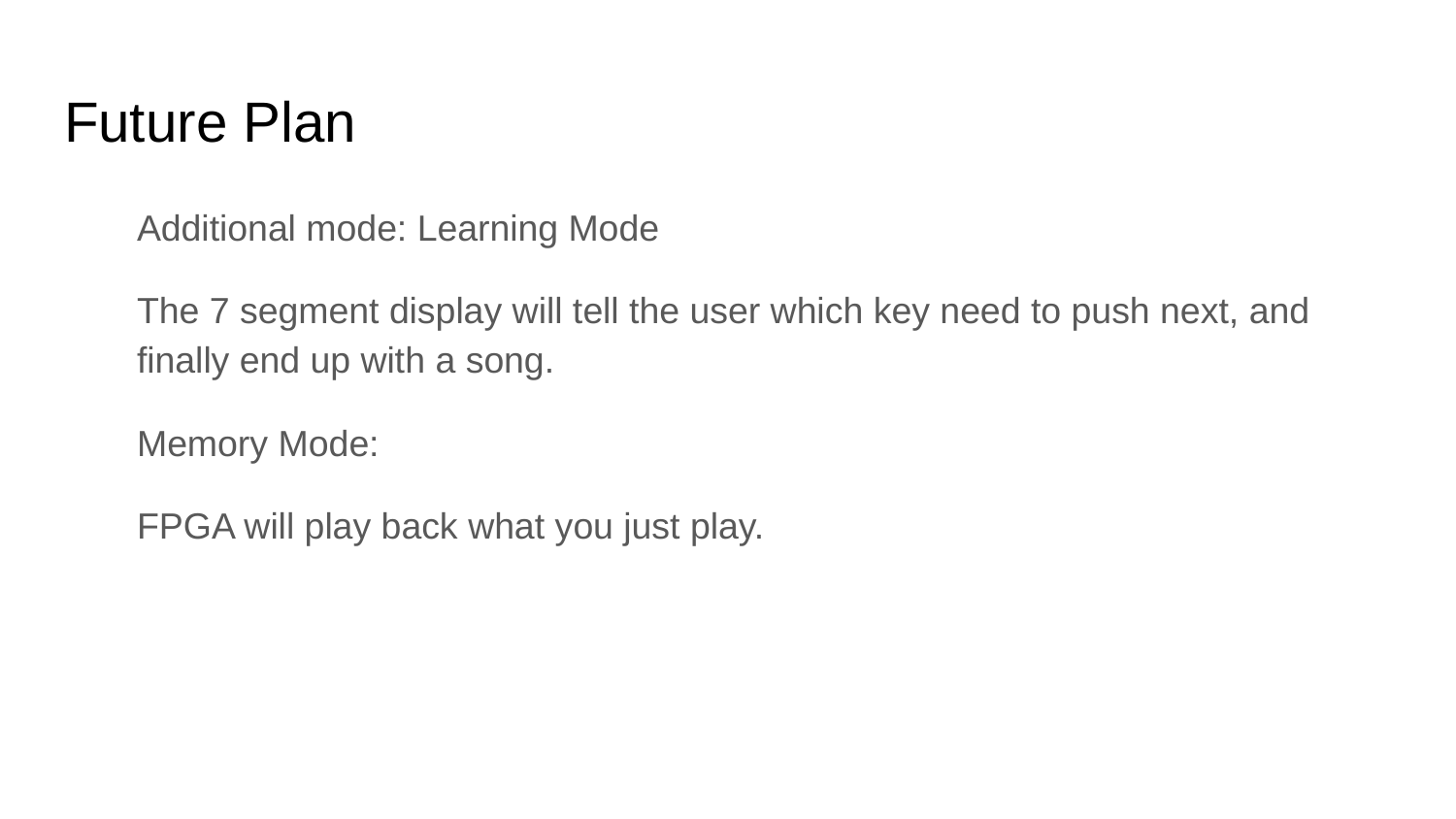

# Future Plan
Additional mode: Learning Mode
The 7 segment display will tell the user which key need to push next, and finally end up with a song.
Memory Mode:
FPGA will play back what you just play.